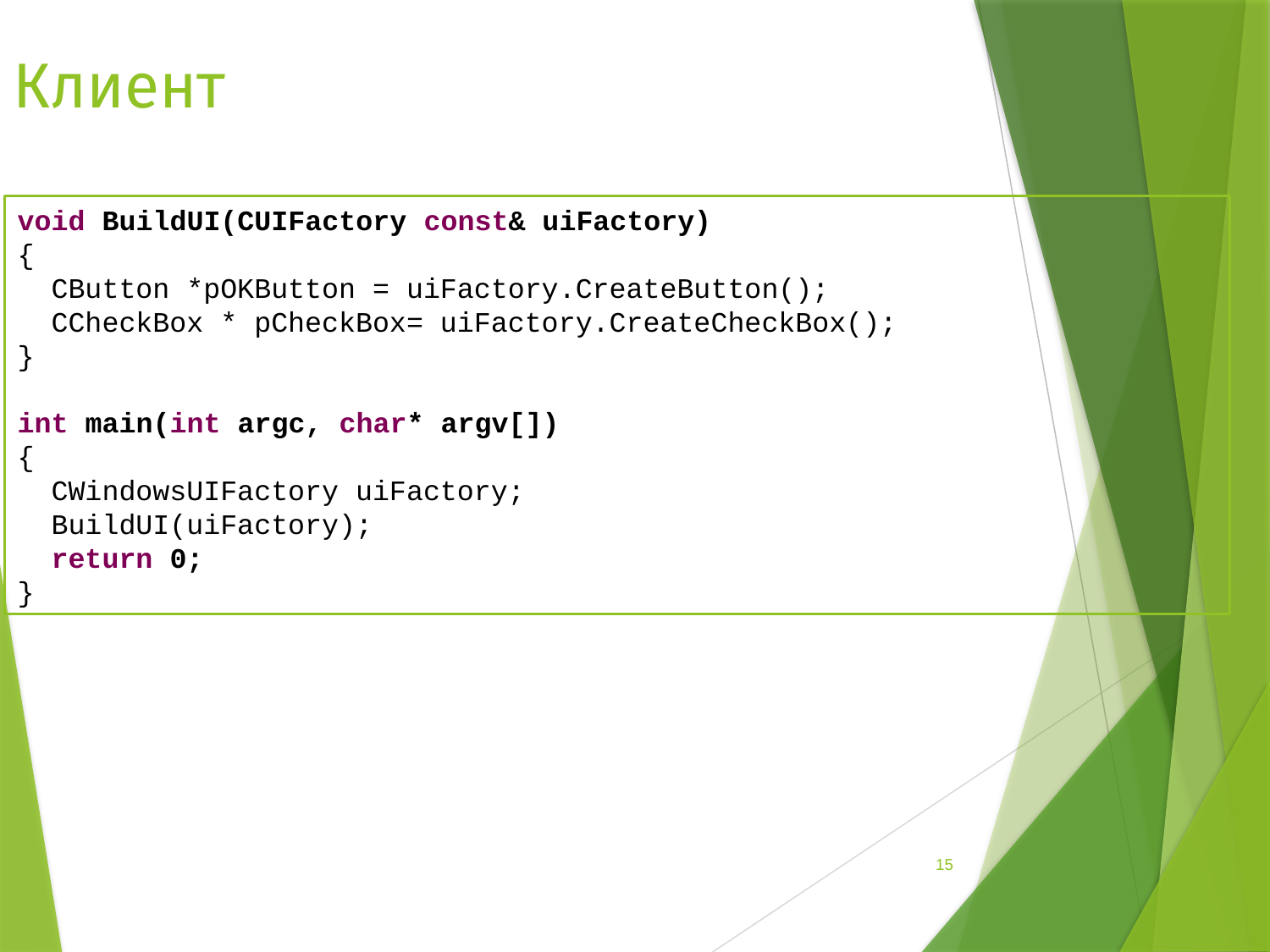

Клиент
void BuildUI(CUIFactory const& uiFactory)
{
  CButton *pOKButton = uiFactory.CreateButton();
  CCheckBox * pCheckBox= uiFactory.CreateCheckBox();
}

int main(int argc, char* argv[])
{
  CWindowsUIFactory uiFactory;
  BuildUI(uiFactory);
  return 0;
}
15